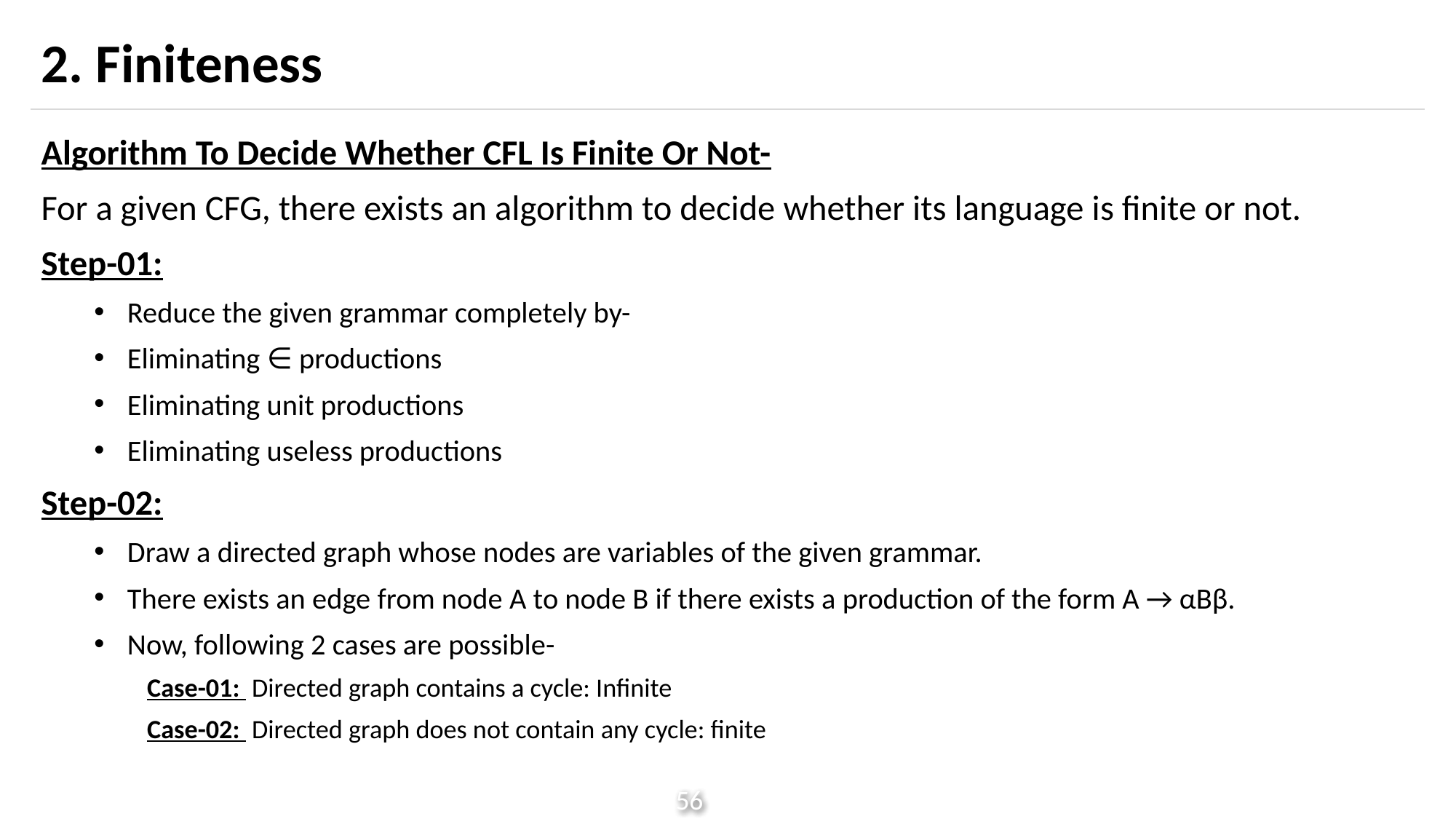

# 2. Finiteness
Algorithm To Decide Whether CFL Is Finite Or Not-
For a given CFG, there exists an algorithm to decide whether its language is finite or not.
Step-01:
Reduce the given grammar completely by-
Eliminating ∈ productions
Eliminating unit productions
Eliminating useless productions
Step-02:
Draw a directed graph whose nodes are variables of the given grammar.
There exists an edge from node A to node B if there exists a production of the form A → αBβ.
Now, following 2 cases are possible-
Case-01:  Directed graph contains a cycle: Infinite
Case-02:  Directed graph does not contain any cycle: finite